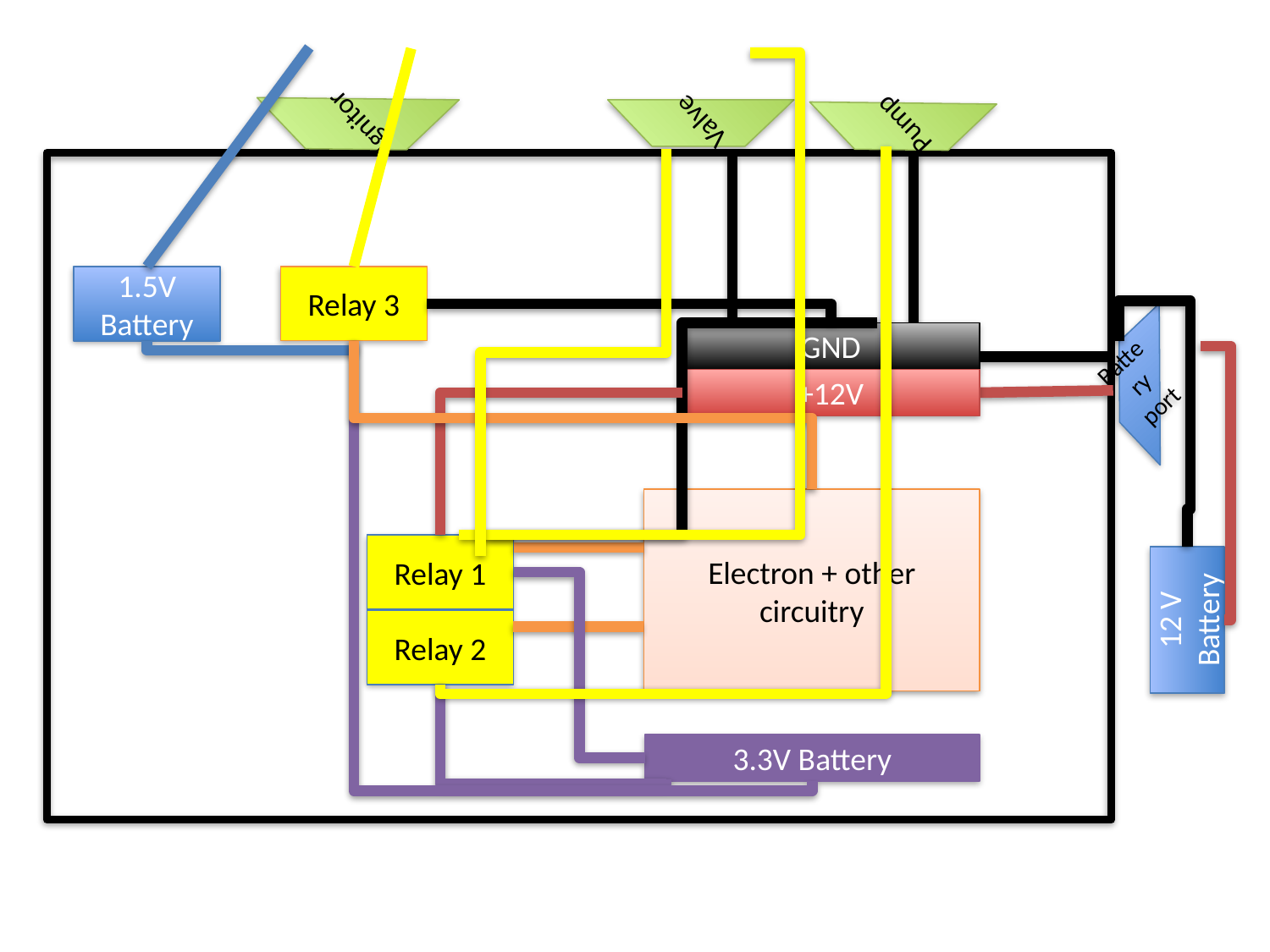

Ignitor
Valve
Pump

Relay 3
1.5V Battery
GND
Battery port
+12V
Electron + other circuitry
Relay 1
12 V Battery
Relay 2
3.3V Battery